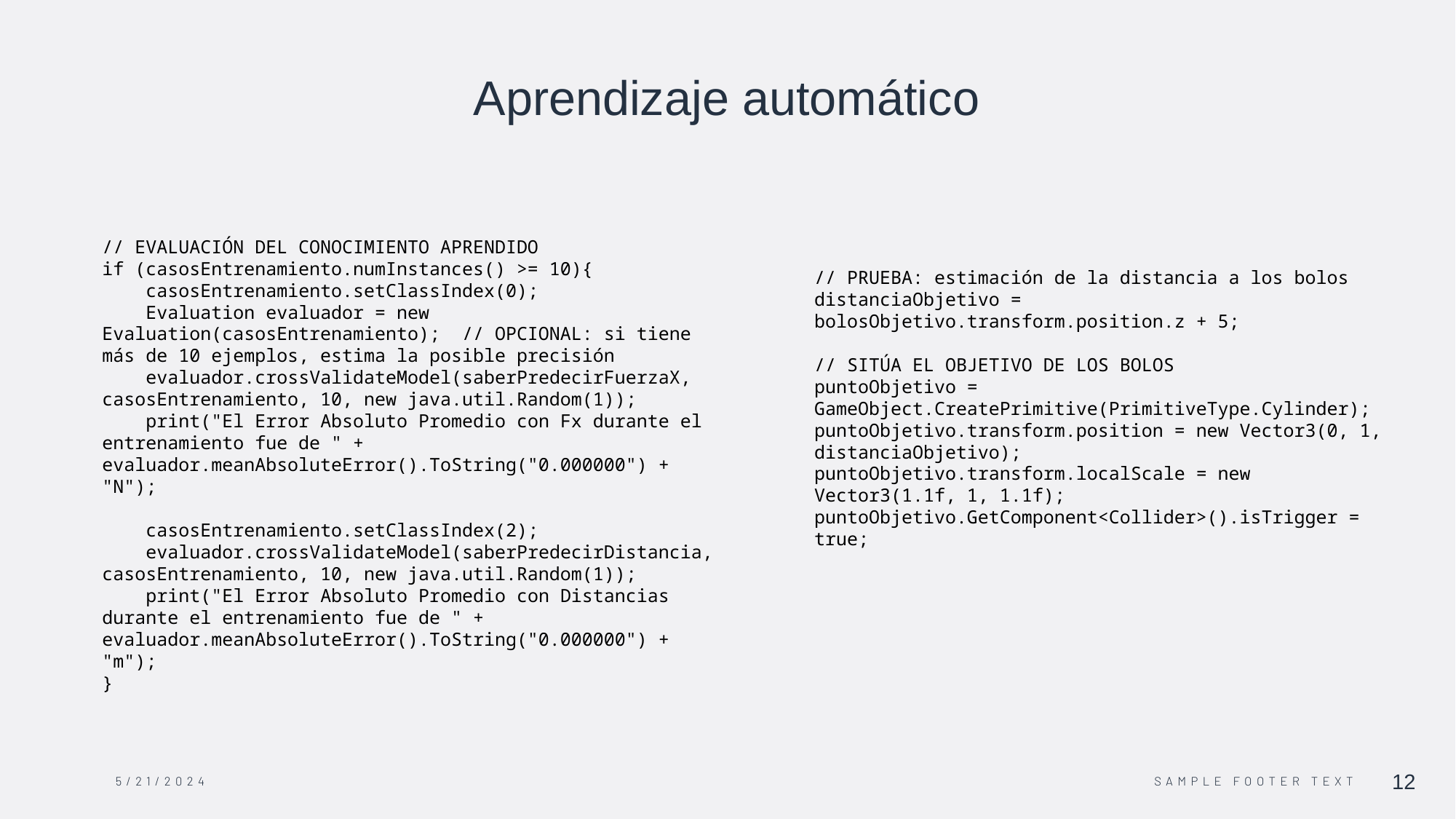

# Aprendizaje automático
// EVALUACIÓN DEL CONOCIMIENTO APRENDIDO
if (casosEntrenamiento.numInstances() >= 10){
    casosEntrenamiento.setClassIndex(0);
    Evaluation evaluador = new Evaluation(casosEntrenamiento);  // OPCIONAL: si tiene más de 10 ejemplos, estima la posible precisión
    evaluador.crossValidateModel(saberPredecirFuerzaX, casosEntrenamiento, 10, new java.util.Random(1));
    print("El Error Absoluto Promedio con Fx durante el entrenamiento fue de " + evaluador.meanAbsoluteError().ToString("0.000000") + "N");

    casosEntrenamiento.setClassIndex(2);
    evaluador.crossValidateModel(saberPredecirDistancia, casosEntrenamiento, 10, new java.util.Random(1));
    print("El Error Absoluto Promedio con Distancias durante el entrenamiento fue de " + evaluador.meanAbsoluteError().ToString("0.000000") + "m");
}
// PRUEBA: estimación de la distancia a los bolos
distanciaObjetivo = bolosObjetivo.transform.position.z + 5;

// SITÚA EL OBJETIVO DE LOS BOLOS
puntoObjetivo = GameObject.CreatePrimitive(PrimitiveType.Cylinder);
puntoObjetivo.transform.position = new Vector3(0, 1, distanciaObjetivo);
puntoObjetivo.transform.localScale = new Vector3(1.1f, 1, 1.1f);
puntoObjetivo.GetComponent<Collider>().isTrigger = true;
5/21/2024
Sample Footer Text
12